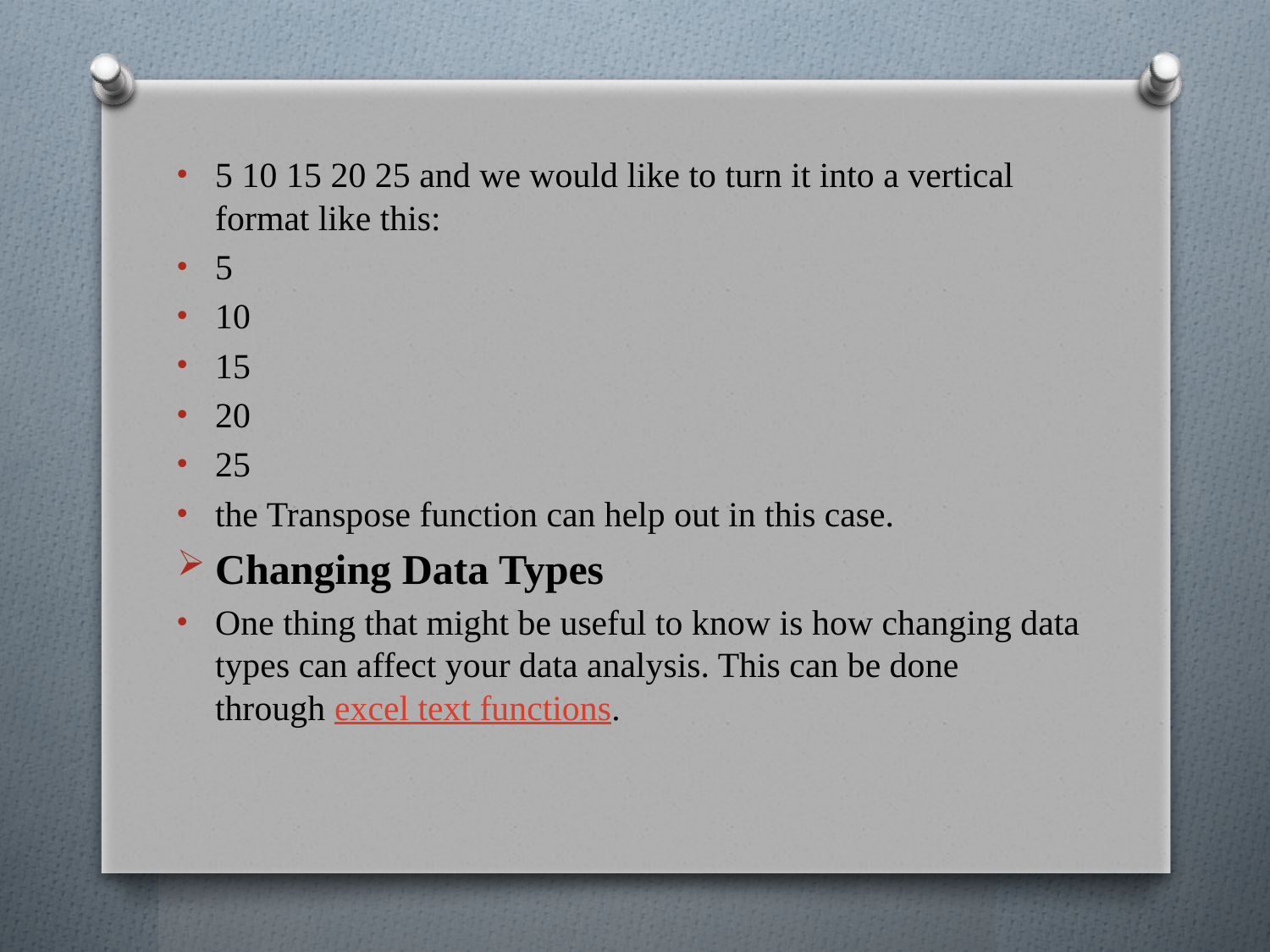

5 10 15 20 25 and we would like to turn it into a vertical format like this:
5
10
15
20
25
the Transpose function can help out in this case.
Changing Data Types
One thing that might be useful to know is how changing data types can affect your data analysis. This can be done through excel text functions.